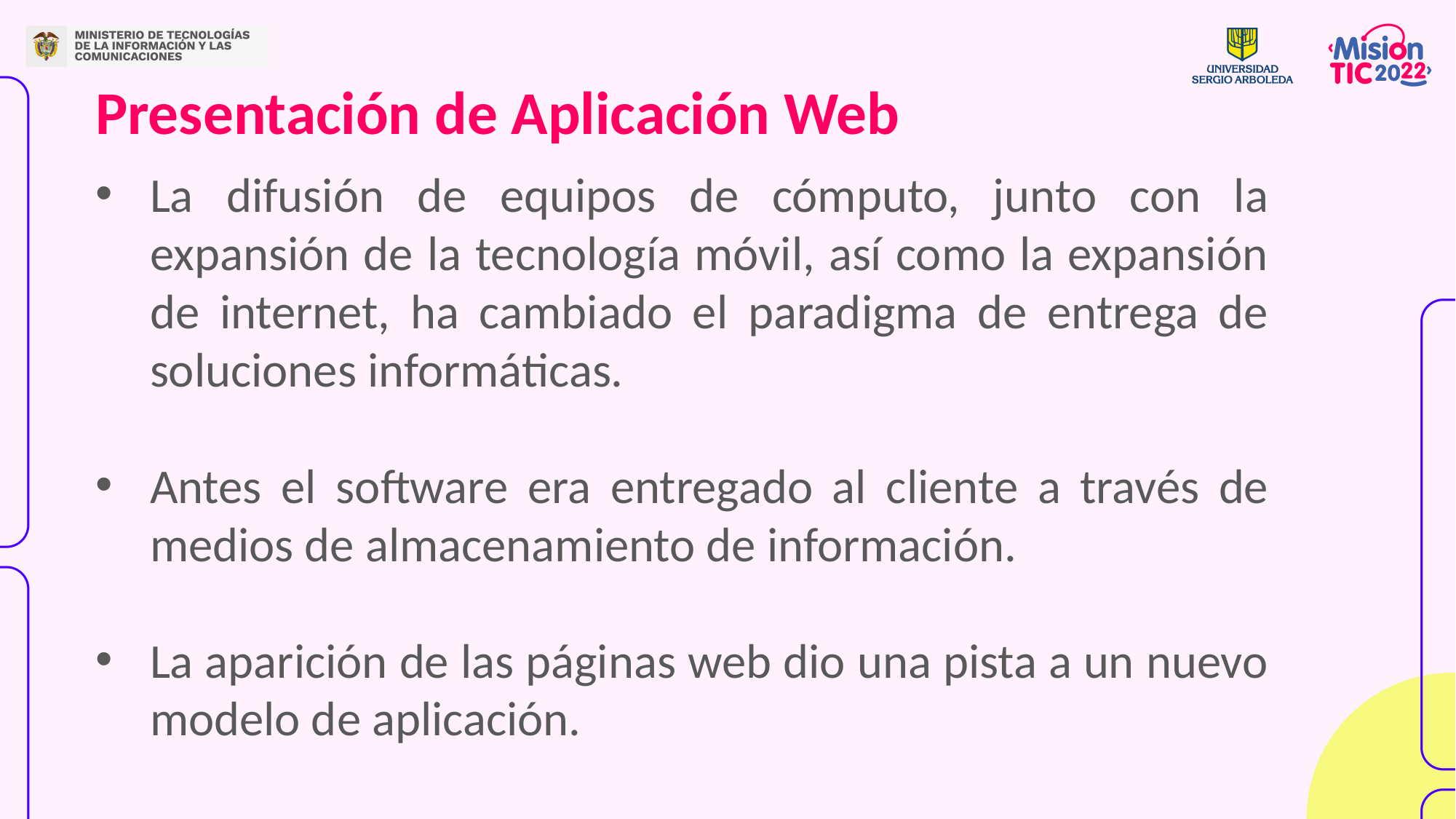

Presentación de Aplicación Web
La difusión de equipos de cómputo, junto con la expansión de la tecnología móvil, así como la expansión de internet, ha cambiado el paradigma de entrega de soluciones informáticas.

Antes el software era entregado al cliente a través de medios de almacenamiento de información.

La aparición de las páginas web dio una pista a un nuevo modelo de aplicación.